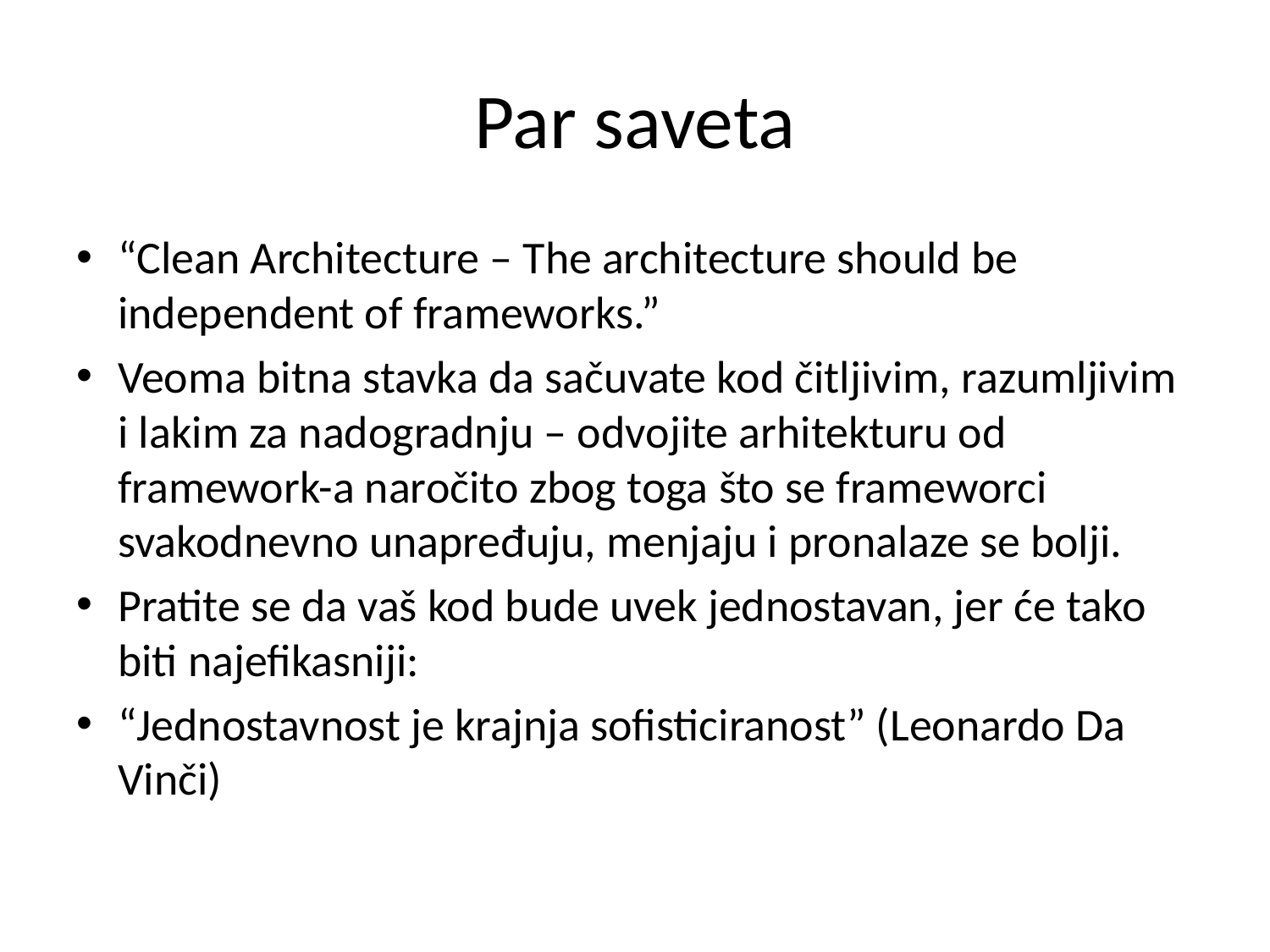

# Par saveta
“Clean Architecture – The architecture should be independent of frameworks.”
Veoma bitna stavka da sačuvate kod čitljivim, razumljivim i lakim za nadogradnju – odvojite arhitekturu od framework-a naročito zbog toga što se frameworci svakodnevno unapređuju, menjaju i pronalaze se bolji.
Pratite se da vaš kod bude uvek jednostavan, jer će tako biti najefikasniji:
“Jednostavnost je krajnja sofisticiranost” (Leonardo Da Vinči)